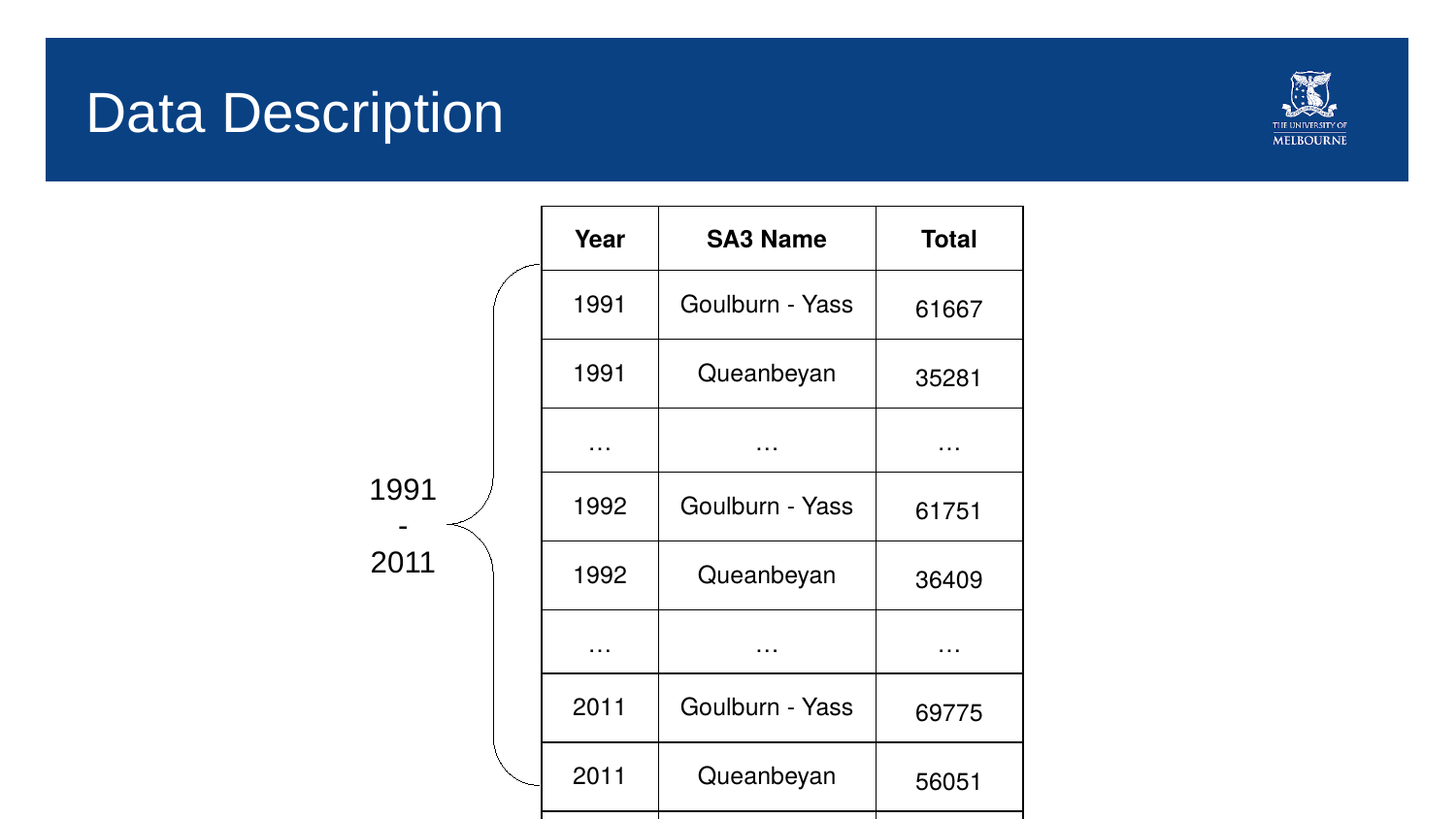

# Data Description
| Year | SA3 Name | Total |
| --- | --- | --- |
| 1991 | Goulburn - Yass | 61667 |
| 1991 | Queanbeyan | 35281 |
| … | … | … |
| 1992 | Goulburn - Yass | 61751 |
| 1992 | Queanbeyan | 36409 |
| … | … | … |
| 2011 | Goulburn - Yass | 69775 |
| 2011 | Queanbeyan | 56051 |
| … | … | … |

1991
-
2011